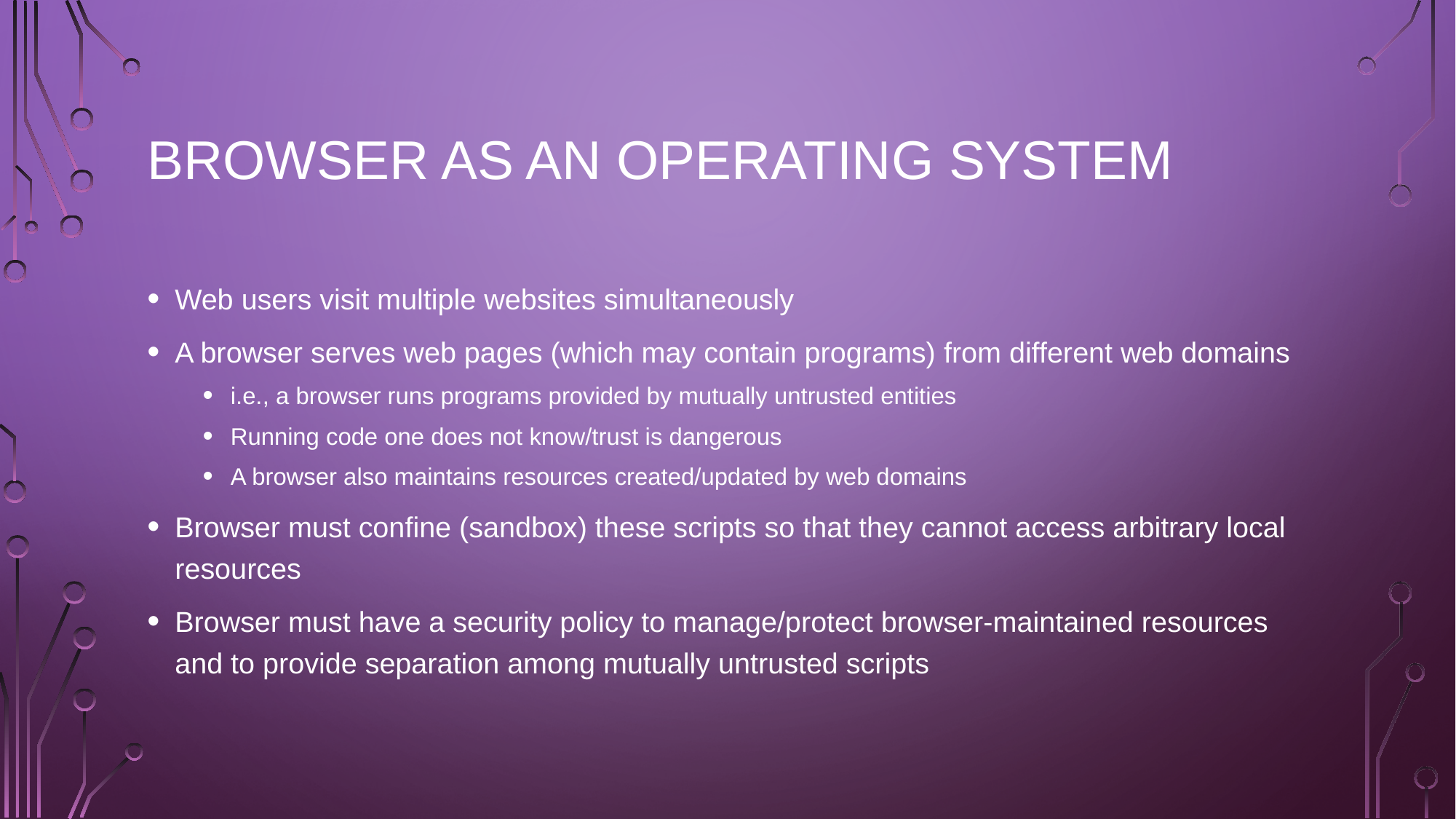

# Browser as an Operating System
Web users visit multiple websites simultaneously
A browser serves web pages (which may contain programs) from different web domains
i.e., a browser runs programs provided by mutually untrusted entities
Running code one does not know/trust is dangerous
A browser also maintains resources created/updated by web domains
Browser must confine (sandbox) these scripts so that they cannot access arbitrary local resources
Browser must have a security policy to manage/protect browser-maintained resources and to provide separation among mutually untrusted scripts